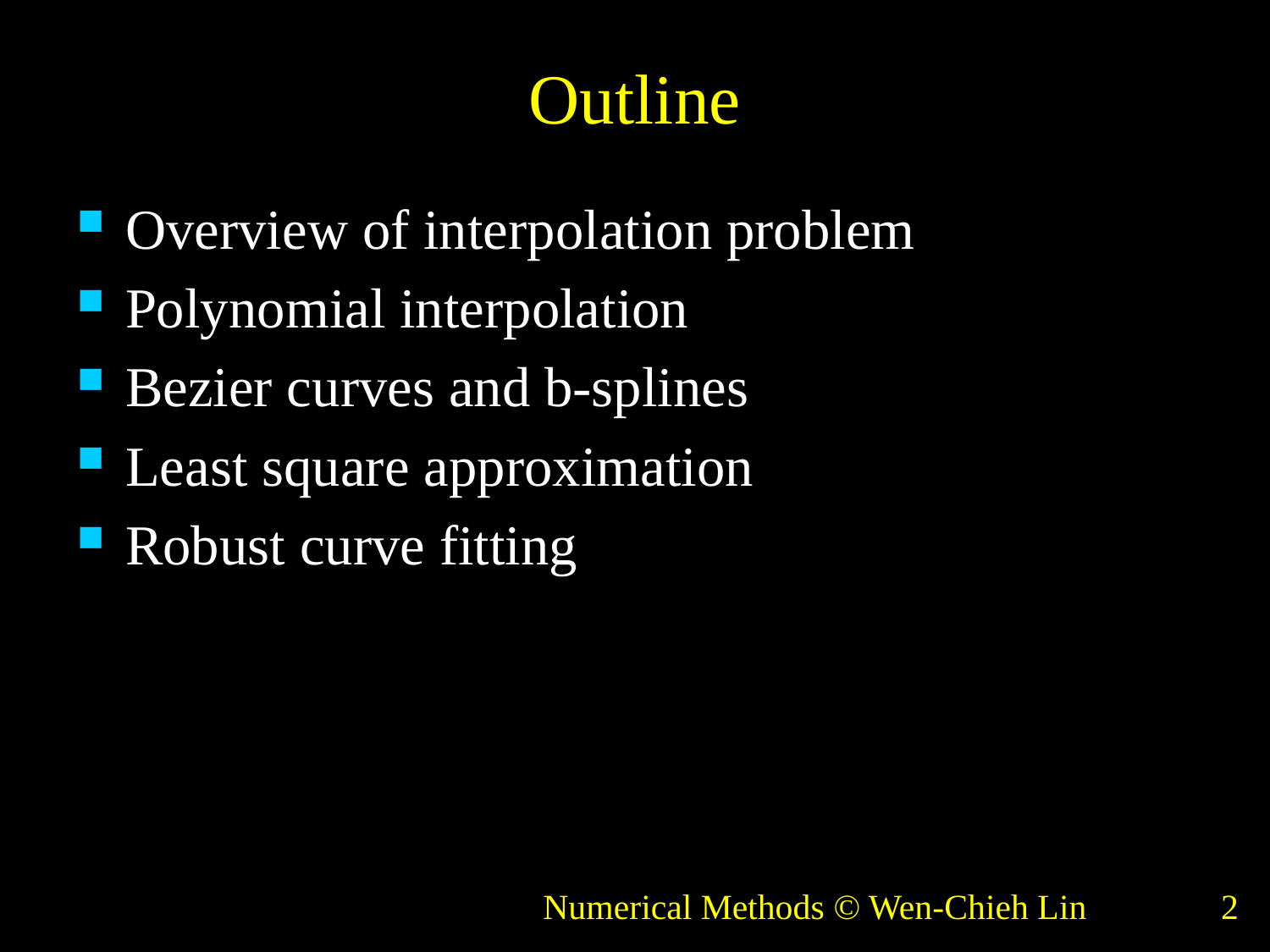

# Outline
Overview of interpolation problem
Polynomial interpolation
Bezier curves and b-splines
Least square approximation
Robust curve fitting
Numerical Methods © Wen-Chieh Lin
2